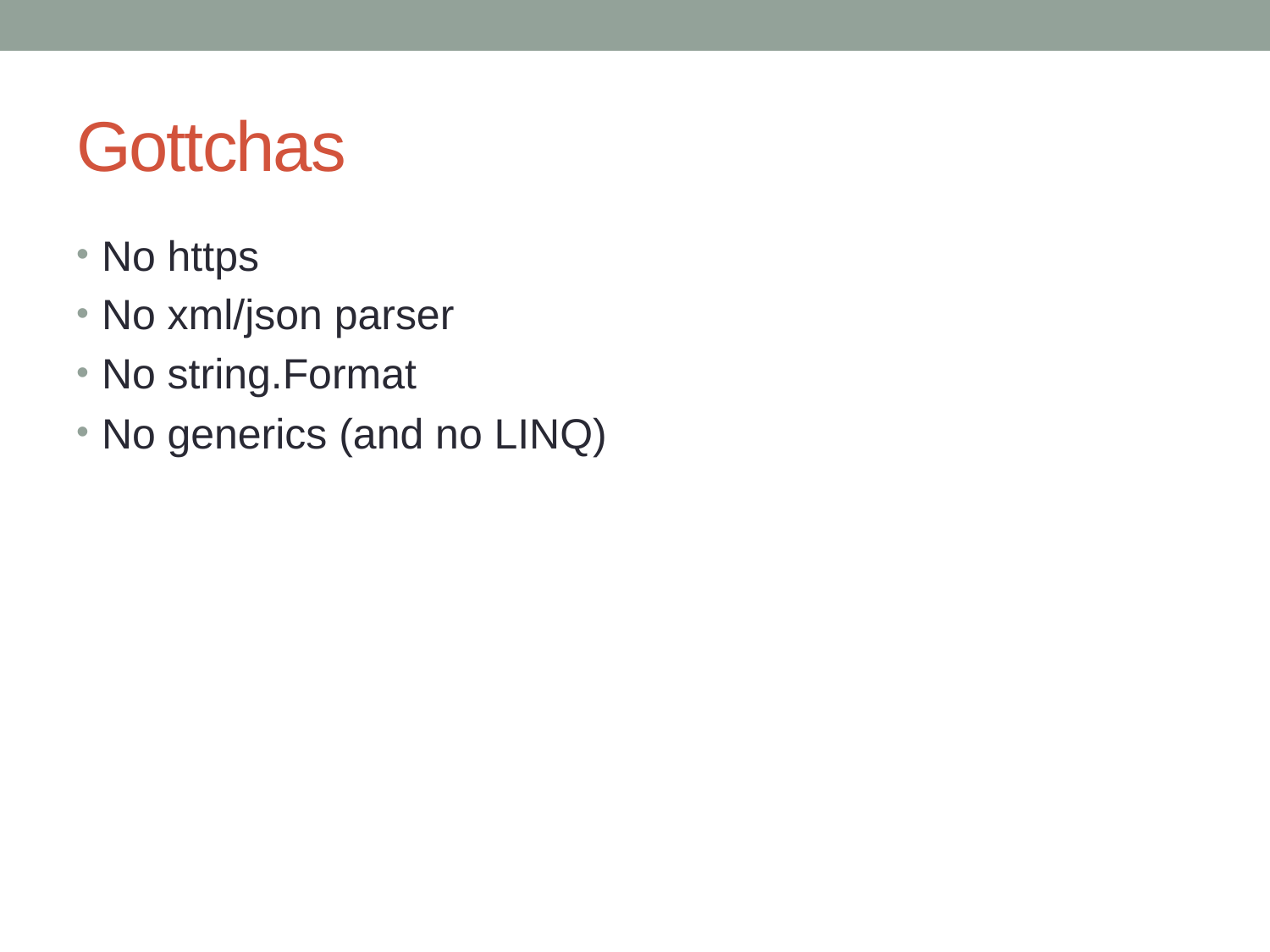

# Gottchas
No https
No xml/json parser
No string.Format
No generics (and no LINQ)